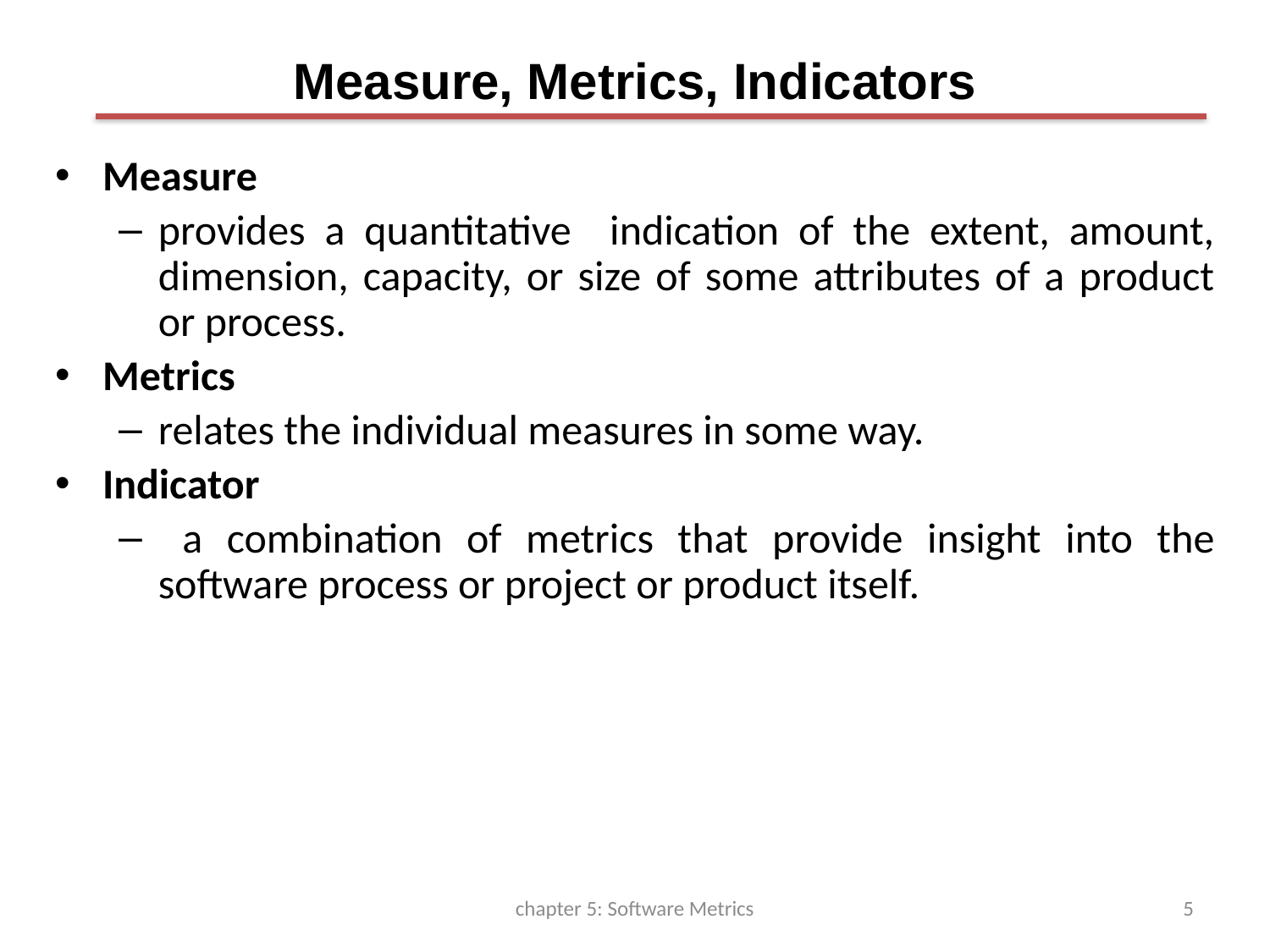

# Measure, Metrics, Indicators
Measure
provides a quantitative  indication of the extent, amount, dimension, capacity, or size of some attributes of a product or process.
Metrics
relates the individual measures in some way.
Indicator
 a combination of metrics that provide insight into the software process or project or product itself.
chapter 5: Software Metrics
5